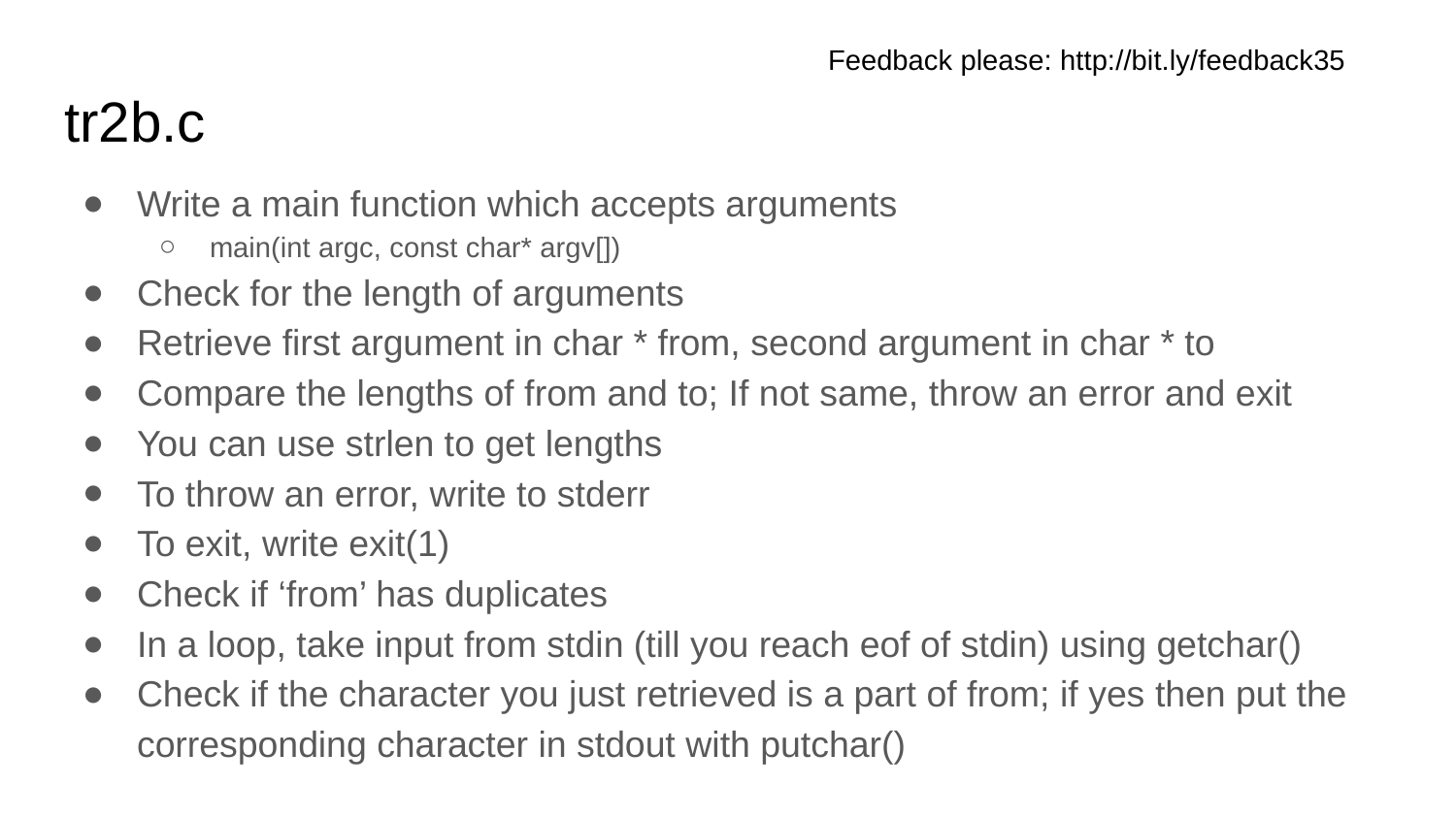

Feedback please: http://bit.ly/feedback35
# tr2b.c
Write a main function which accepts arguments
main(int argc, const char* argv[])
Check for the length of arguments
Retrieve first argument in char * from, second argument in char * to
Compare the lengths of from and to; If not same, throw an error and exit
You can use strlen to get lengths
To throw an error, write to stderr
To exit, write exit(1)
Check if ‘from’ has duplicates
In a loop, take input from stdin (till you reach eof of stdin) using getchar()
Check if the character you just retrieved is a part of from; if yes then put the corresponding character in stdout with putchar()